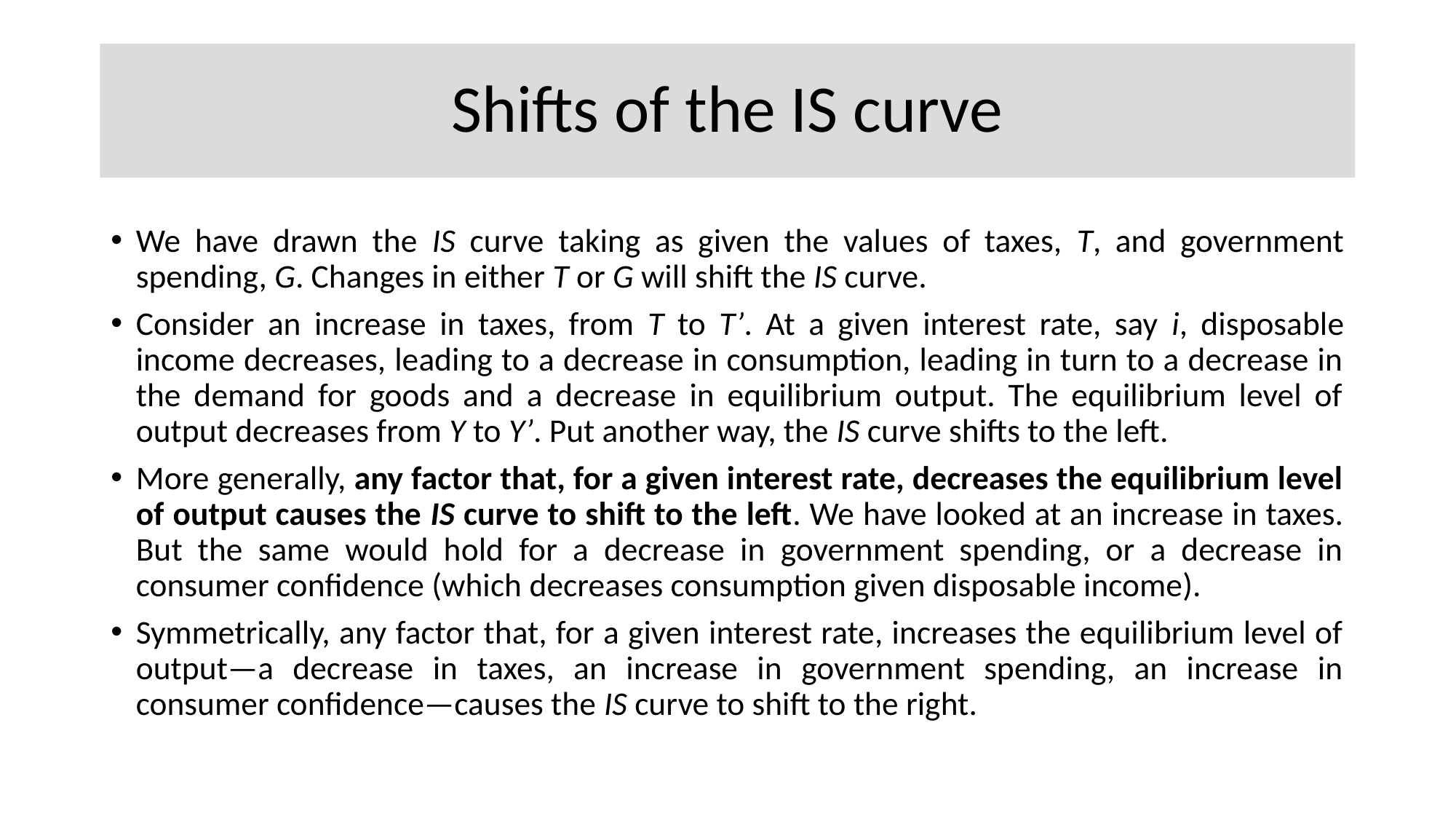

# Shifts of the IS curve
We have drawn the IS curve taking as given the values of taxes, T, and government spending, G. Changes in either T or G will shift the IS curve.
Consider an increase in taxes, from T to T’. At a given interest rate, say i, disposable income decreases, leading to a decrease in consumption, leading in turn to a decrease in the demand for goods and a decrease in equilibrium output. The equilibrium level of output decreases from Y to Y’. Put another way, the IS curve shifts to the left.
More generally, any factor that, for a given interest rate, decreases the equilibrium level of output causes the IS curve to shift to the left. We have looked at an increase in taxes. But the same would hold for a decrease in government spending, or a decrease in consumer confidence (which decreases consumption given disposable income).
Symmetrically, any factor that, for a given interest rate, increases the equilibrium level of output—a decrease in taxes, an increase in government spending, an increase in consumer confidence—causes the IS curve to shift to the right.